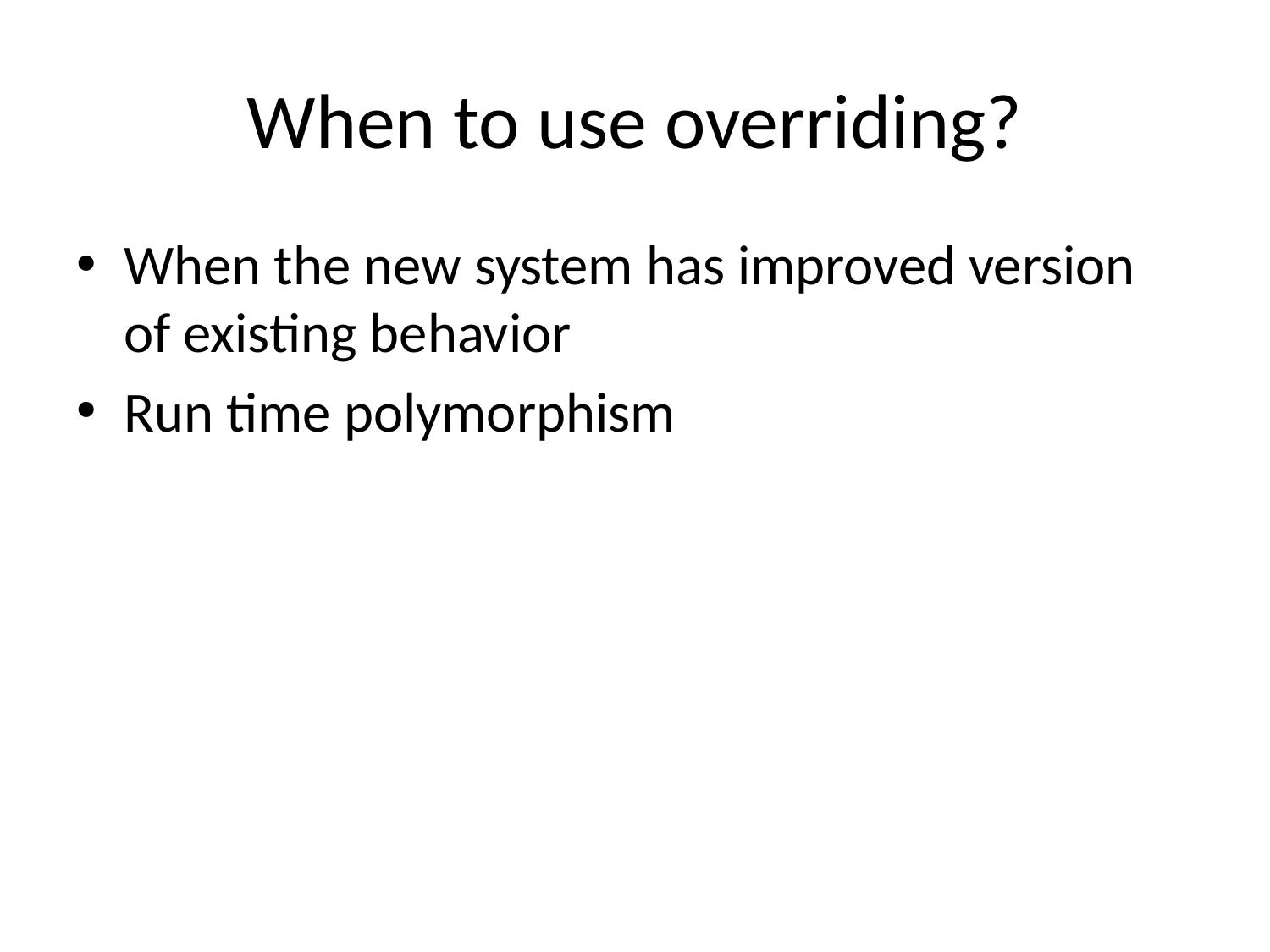

# When to use overriding?
When the new system has improved version of existing behavior
Run time polymorphism